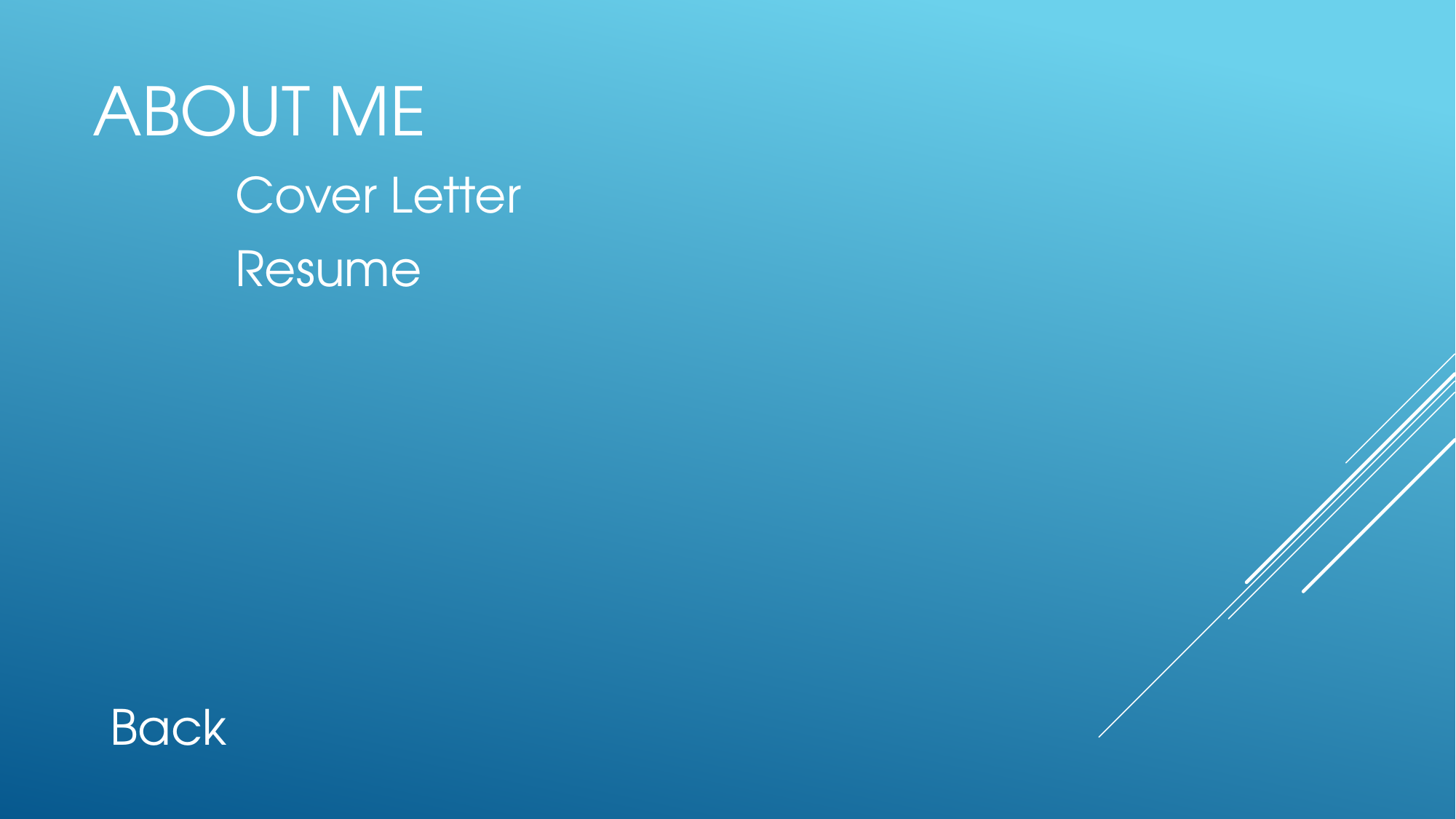

# About me
Cover Letter
Resume
Back